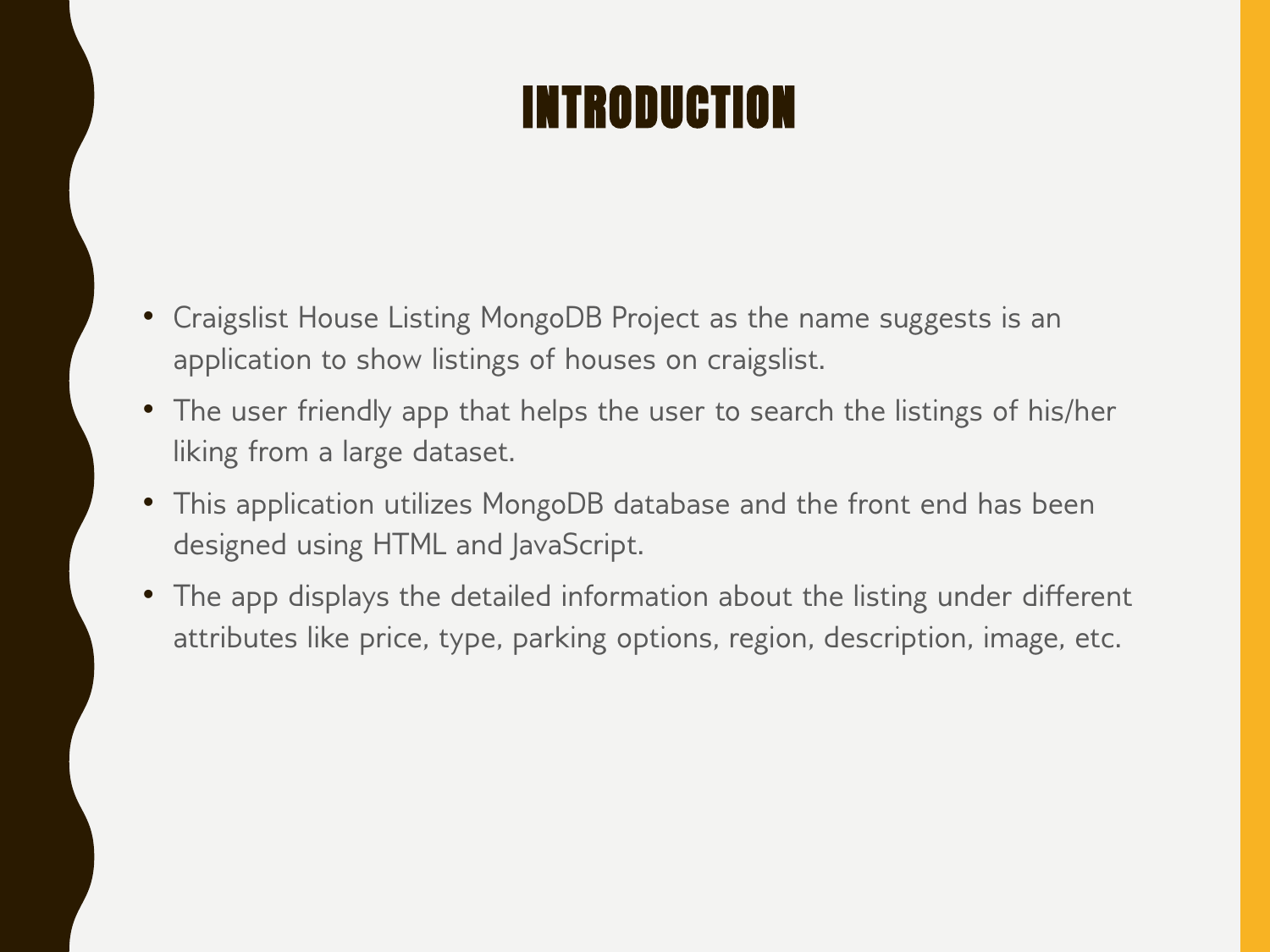

# INTRODUCTION
Craigslist House Listing MongoDB Project as the name suggests is an application to show listings of houses on craigslist.
The user friendly app that helps the user to search the listings of his/her liking from a large dataset.
This application utilizes MongoDB database and the front end has been designed using HTML and JavaScript.
The app displays the detailed information about the listing under different attributes like price, type, parking options, region, description, image, etc.